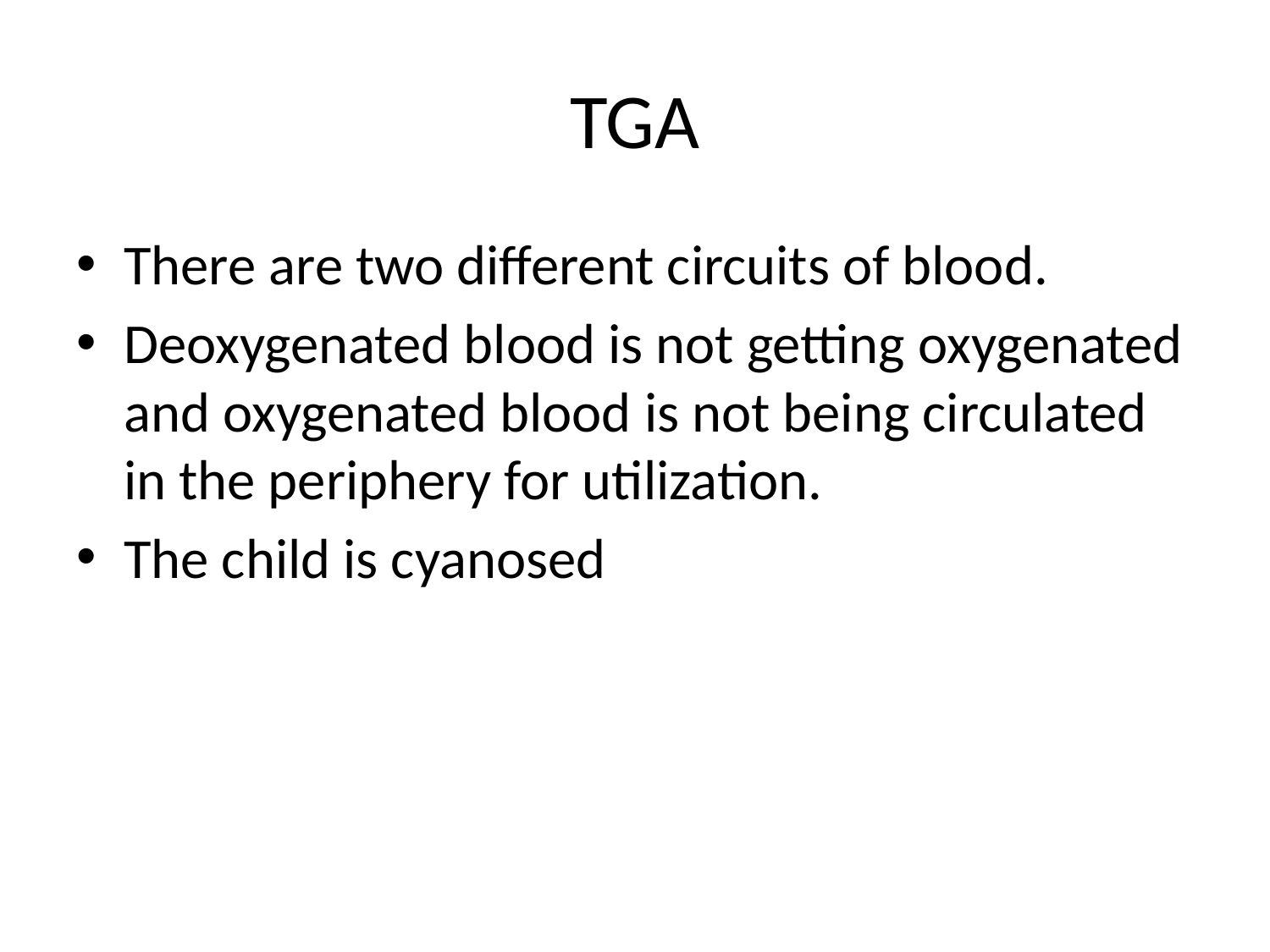

# TGA
There are two different circuits of blood.
Deoxygenated blood is not getting oxygenated and oxygenated blood is not being circulated in the periphery for utilization.
The child is cyanosed